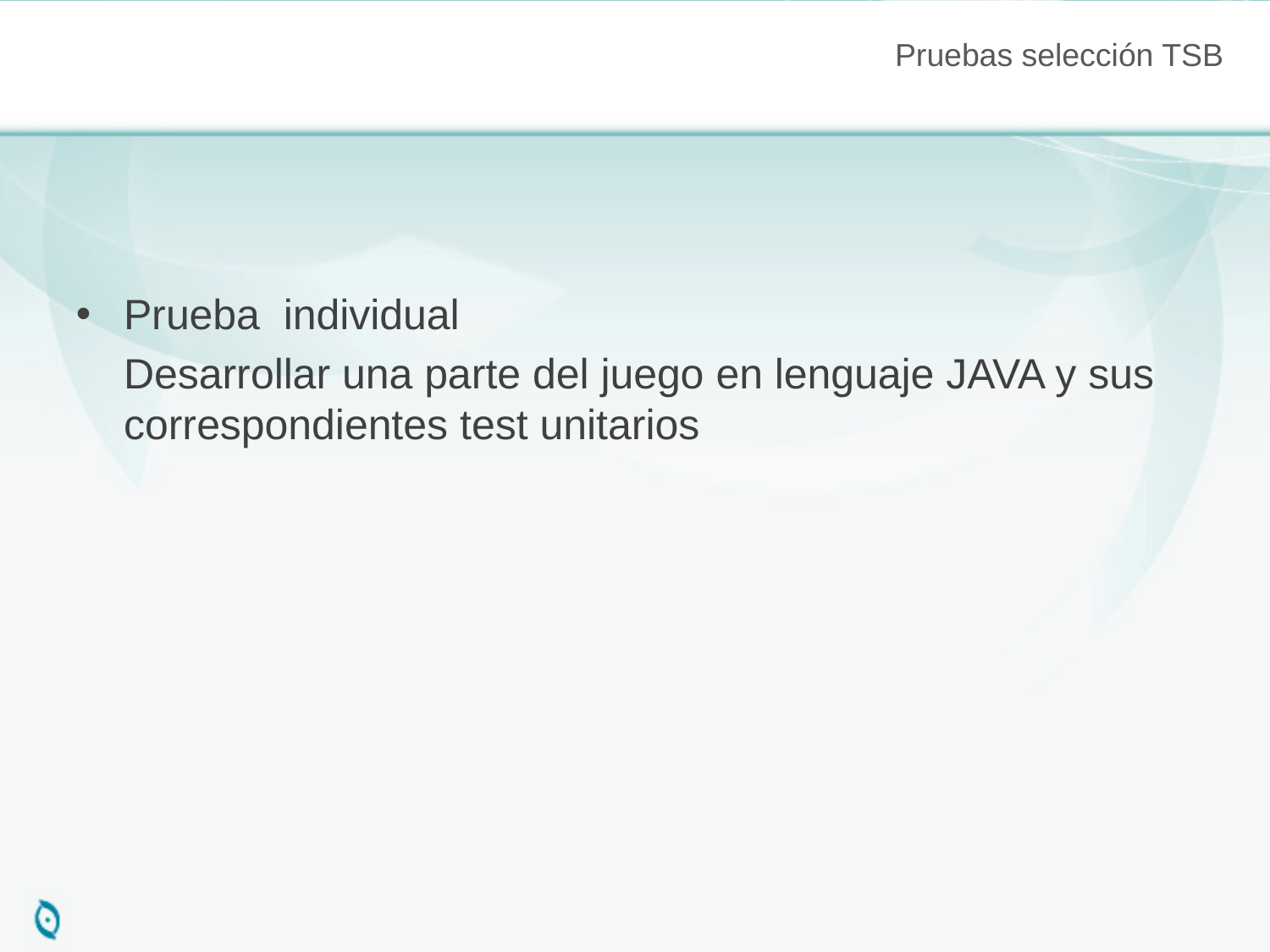

# Pruebas selección TSB

Prueba  individual
 	Desarrollar una parte del juego en lenguaje JAVA y sus correspondientes test unitarios